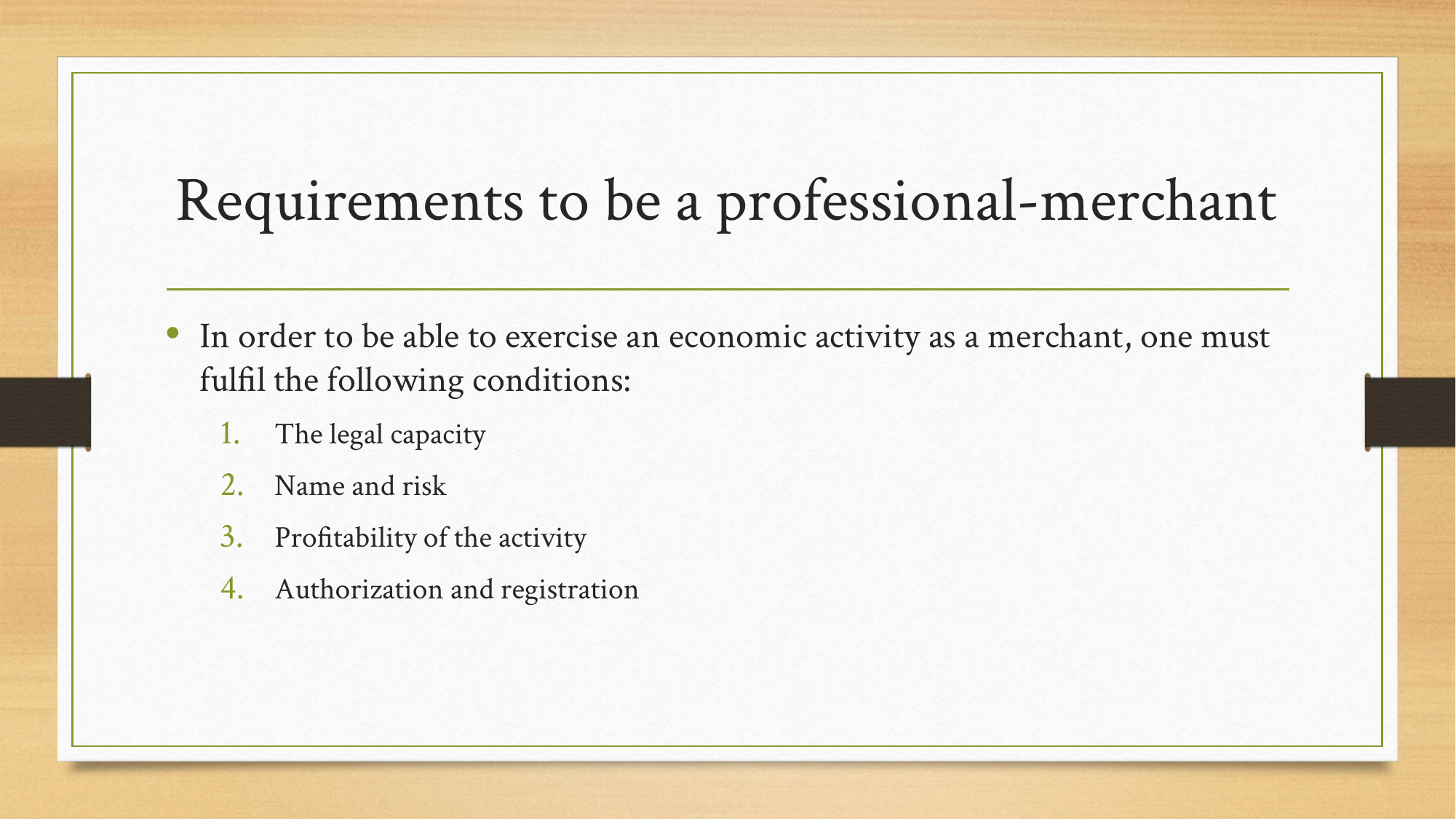

# Requirements to be a professional-merchant
In order to be able to exercise an economic activity as a merchant, one must fulfil the following conditions:
The legal capacity
Name and risk
Profitability of the activity
Authorization and registration